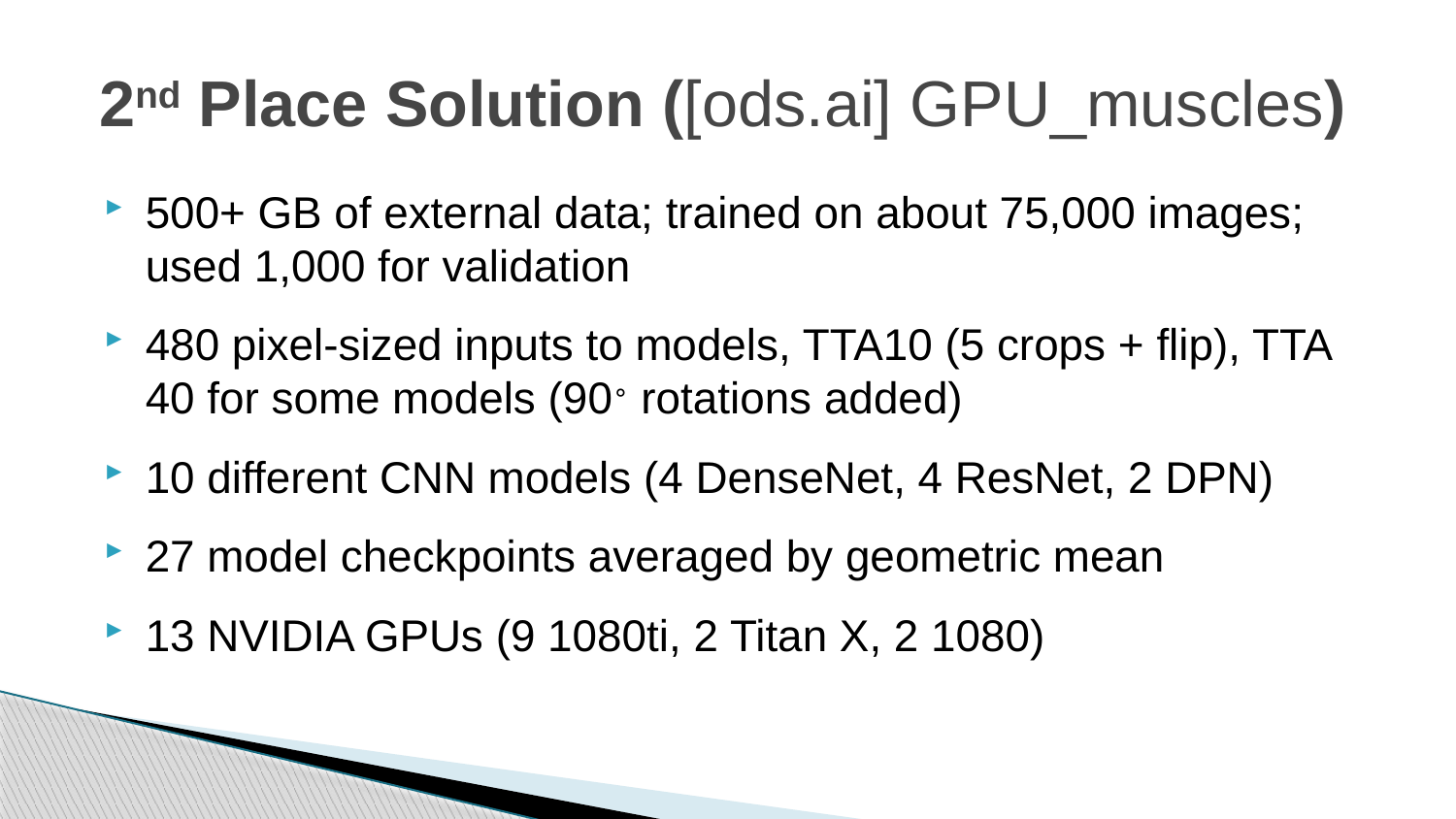

# 2nd Place Solution ([ods.ai] GPU_muscles)
500+ GB of external data; trained on about 75,000 images; used 1,000 for validation

480 pixel-sized inputs to models, TTA10 (5 crops + flip), TTA 40 for some models (90∘ rotations added)

10 different CNN models (4 DenseNet, 4 ResNet, 2 DPN)

27 model checkpoints averaged by geometric mean

13 NVIDIA GPUs (9 1080ti, 2 Titan X, 2 1080)